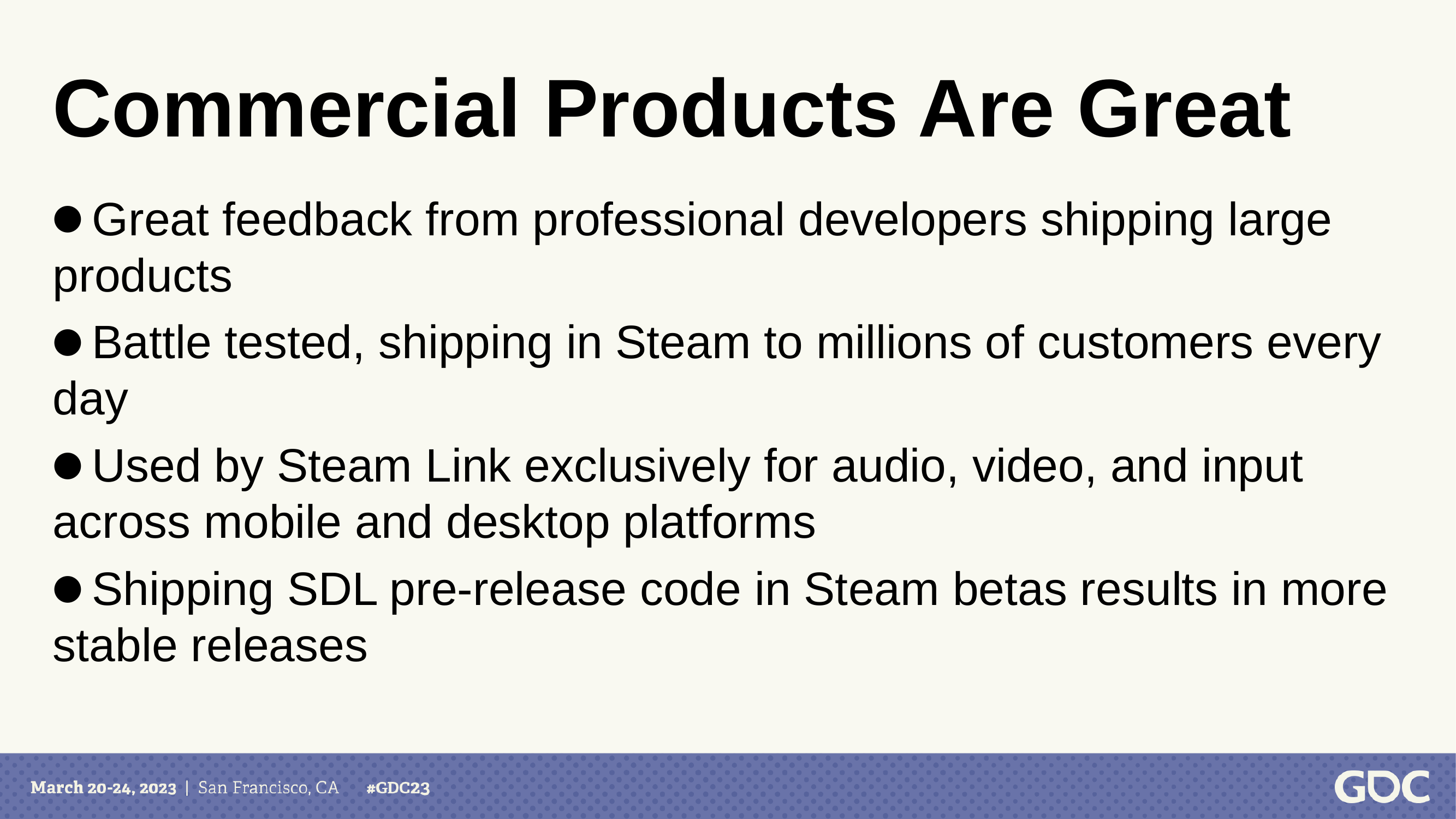

Commercial Products Are Great
 Great feedback from professional developers shipping large products
 Battle tested, shipping in Steam to millions of customers every day
 Used by Steam Link exclusively for audio, video, and input across mobile and desktop platforms
 Shipping SDL pre-release code in Steam betas results in more stable releases